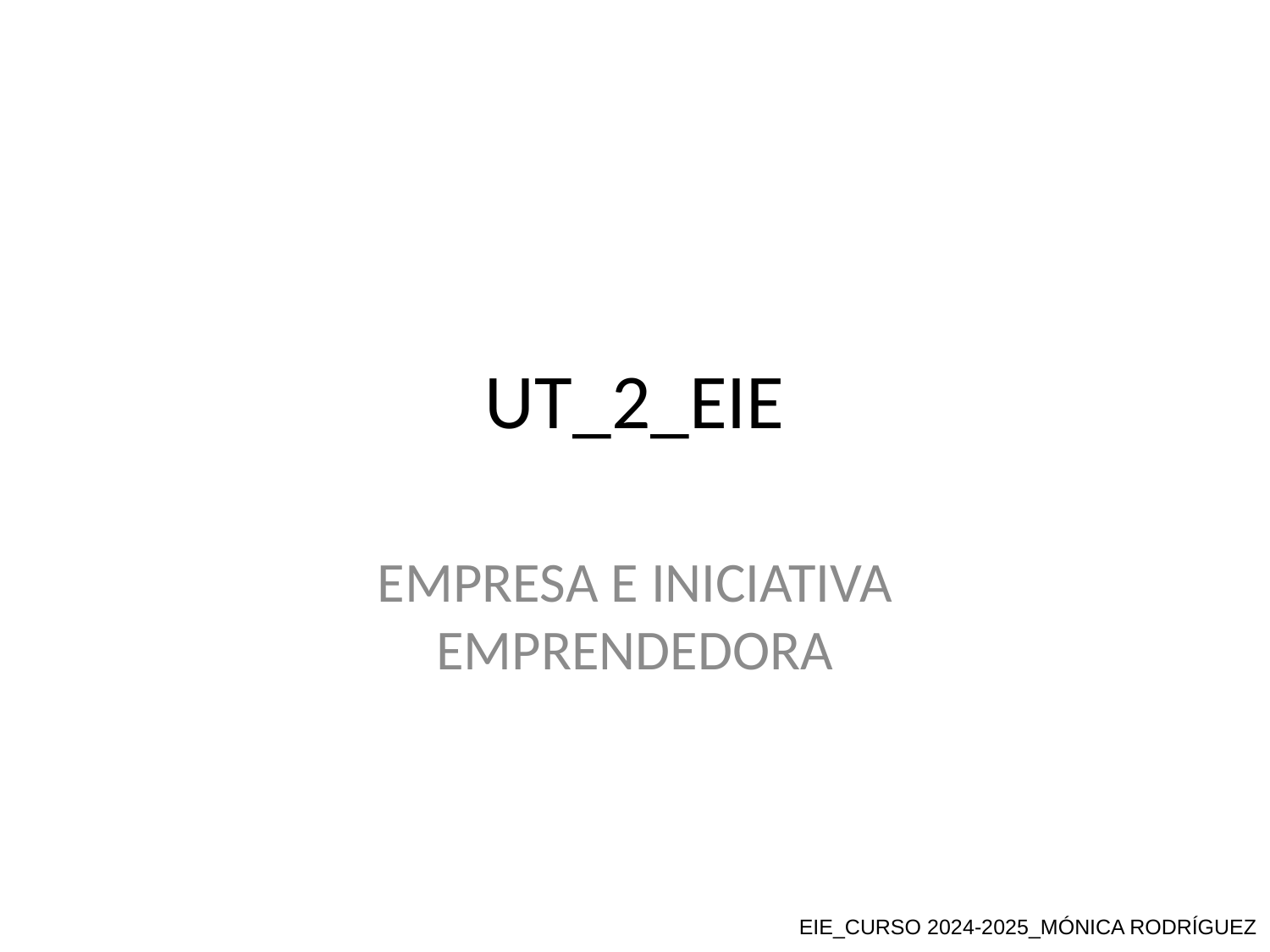

UT_2_EIE
EMPRESA E INICIATIVA EMPRENDEDORA
EIE_CURSO 2024-2025_MÓNICA RODRÍGUEZ